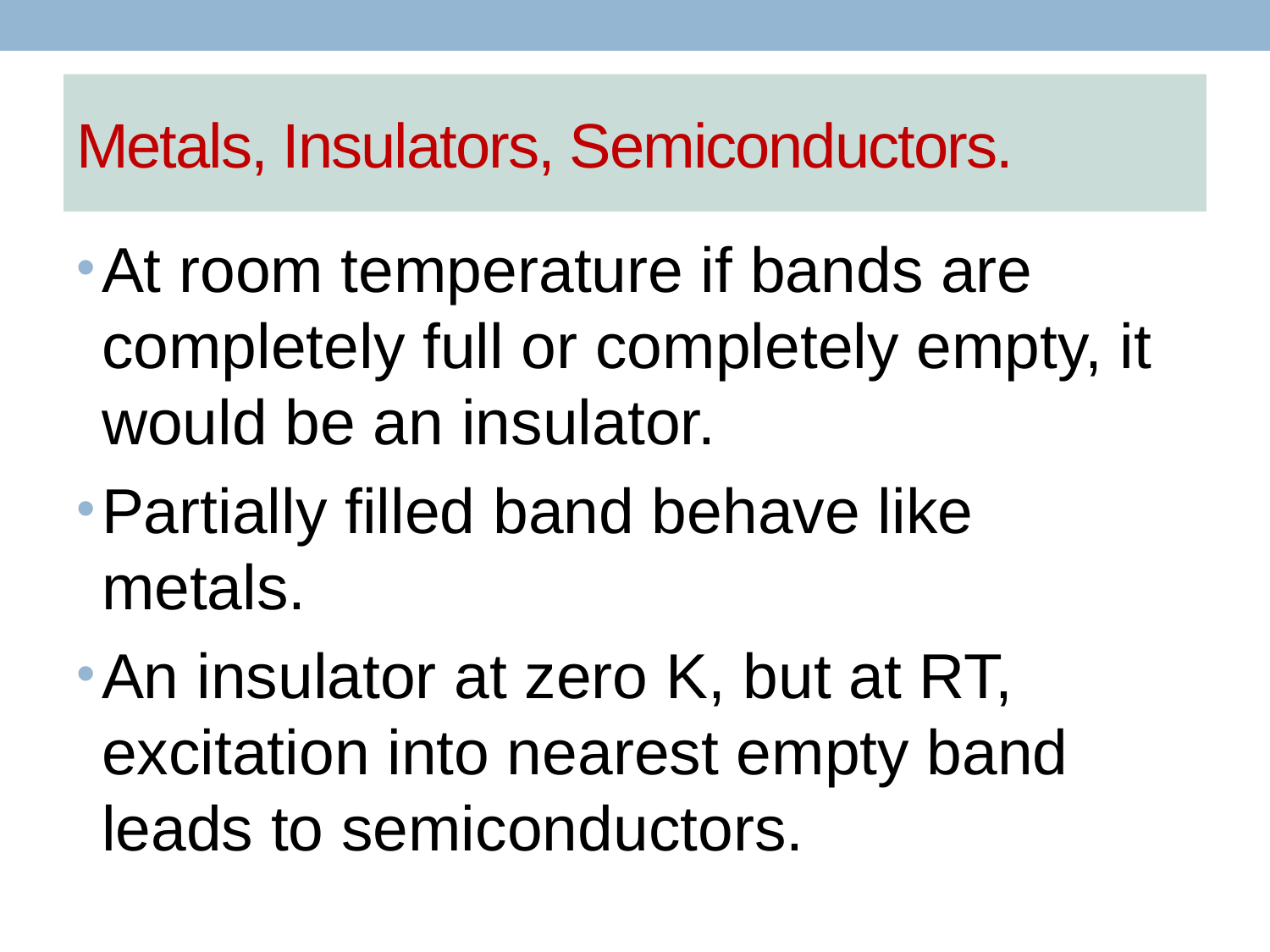

# Metals, Insulators, Semiconductors.
At room temperature if bands are completely full or completely empty, it would be an insulator.
Partially filled band behave like metals.
An insulator at zero K, but at RT, excitation into nearest empty band leads to semiconductors.